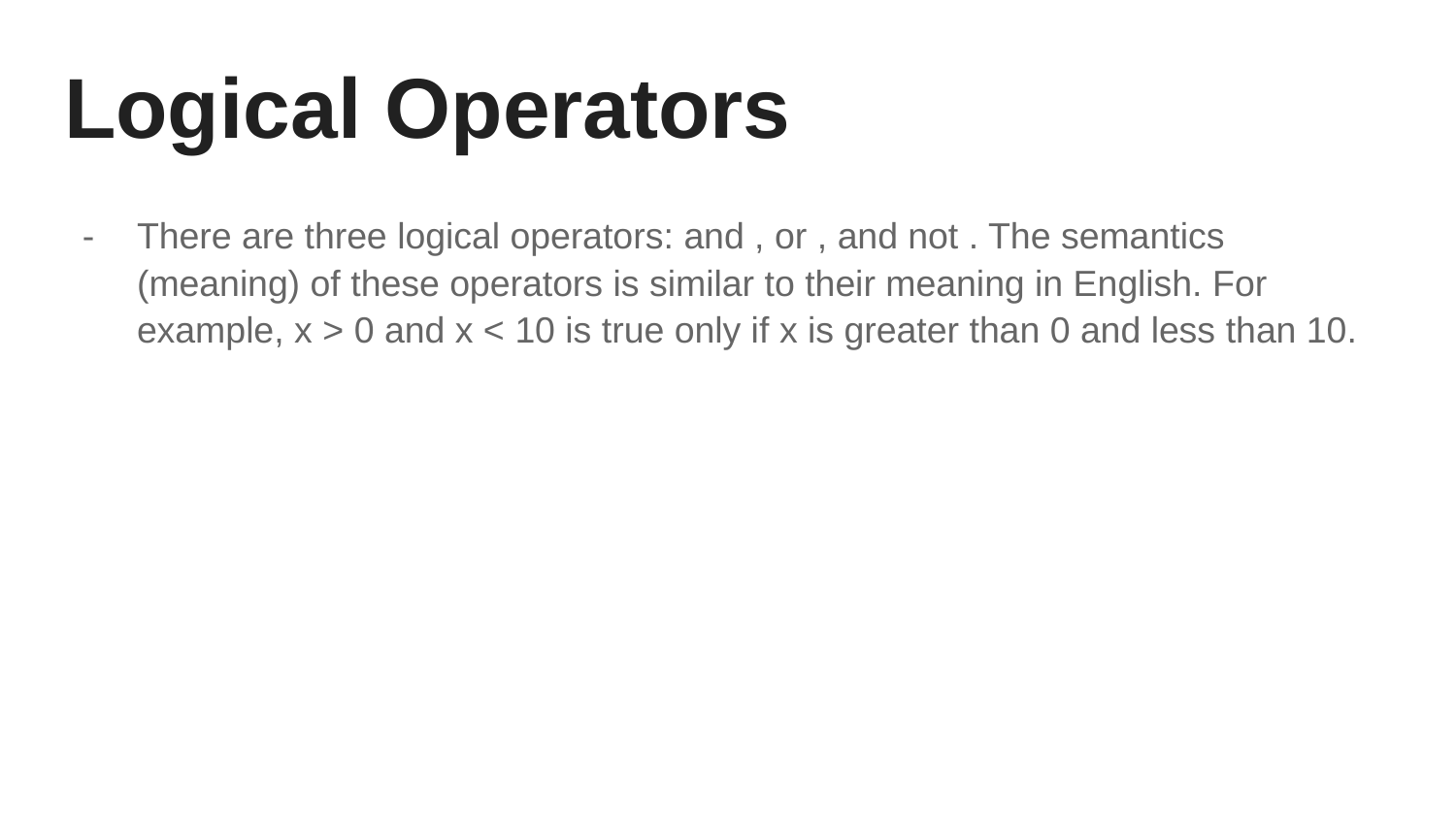

# Logical Operators
There are three logical operators: and , or , and not . The semantics (meaning) of these operators is similar to their meaning in English. For example, x > 0 and x < 10 is true only if x is greater than 0 and less than 10.